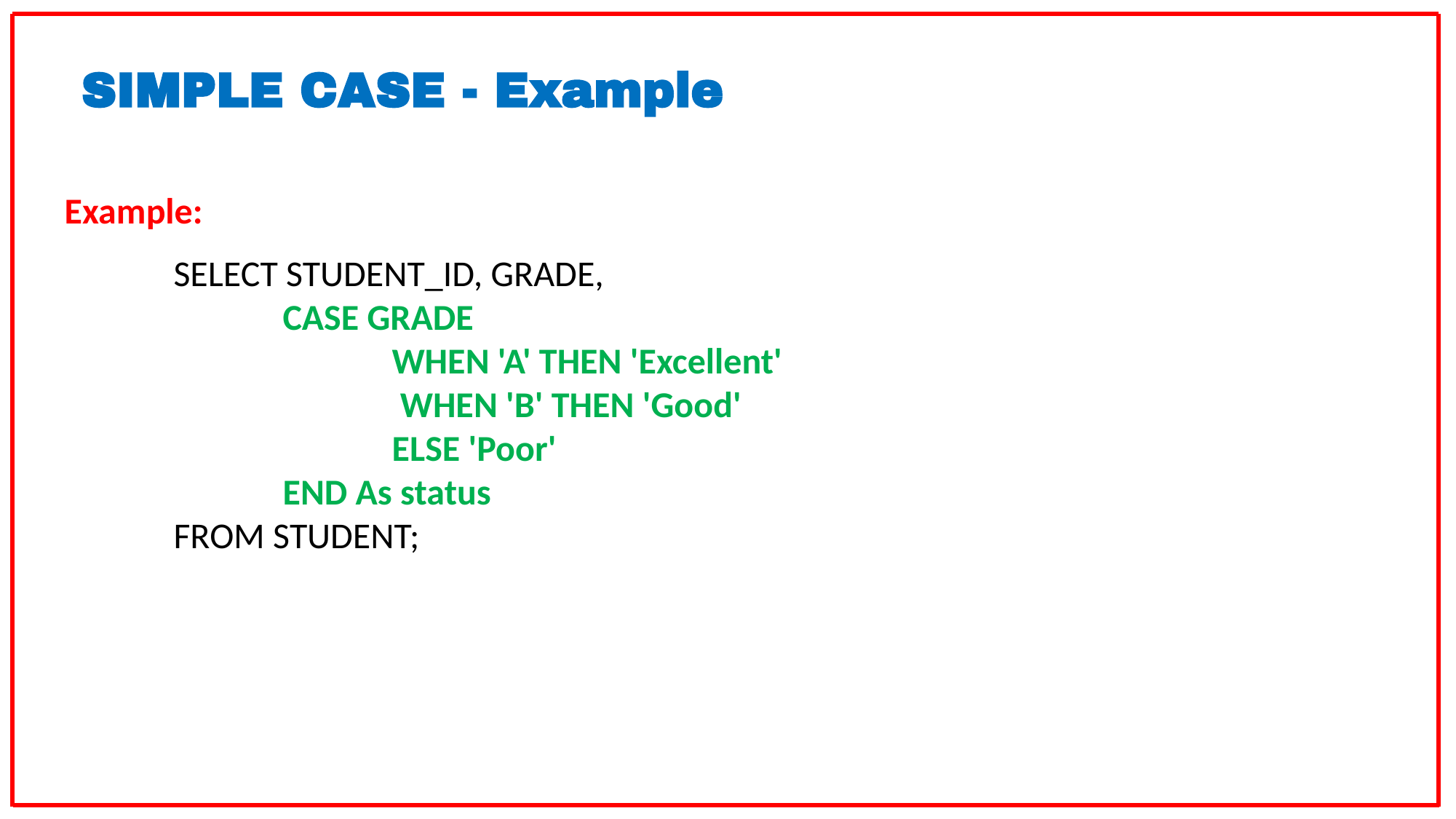

SIMPLE CASE - Example
Example:

	SELECT STUDENT_ID, GRADE,
		CASE GRADE
    			WHEN 'A' THEN 'Excellent'
   			 WHEN 'B' THEN 'Good'
    			ELSE 'Poor'
		END As status
	FROM STUDENT;